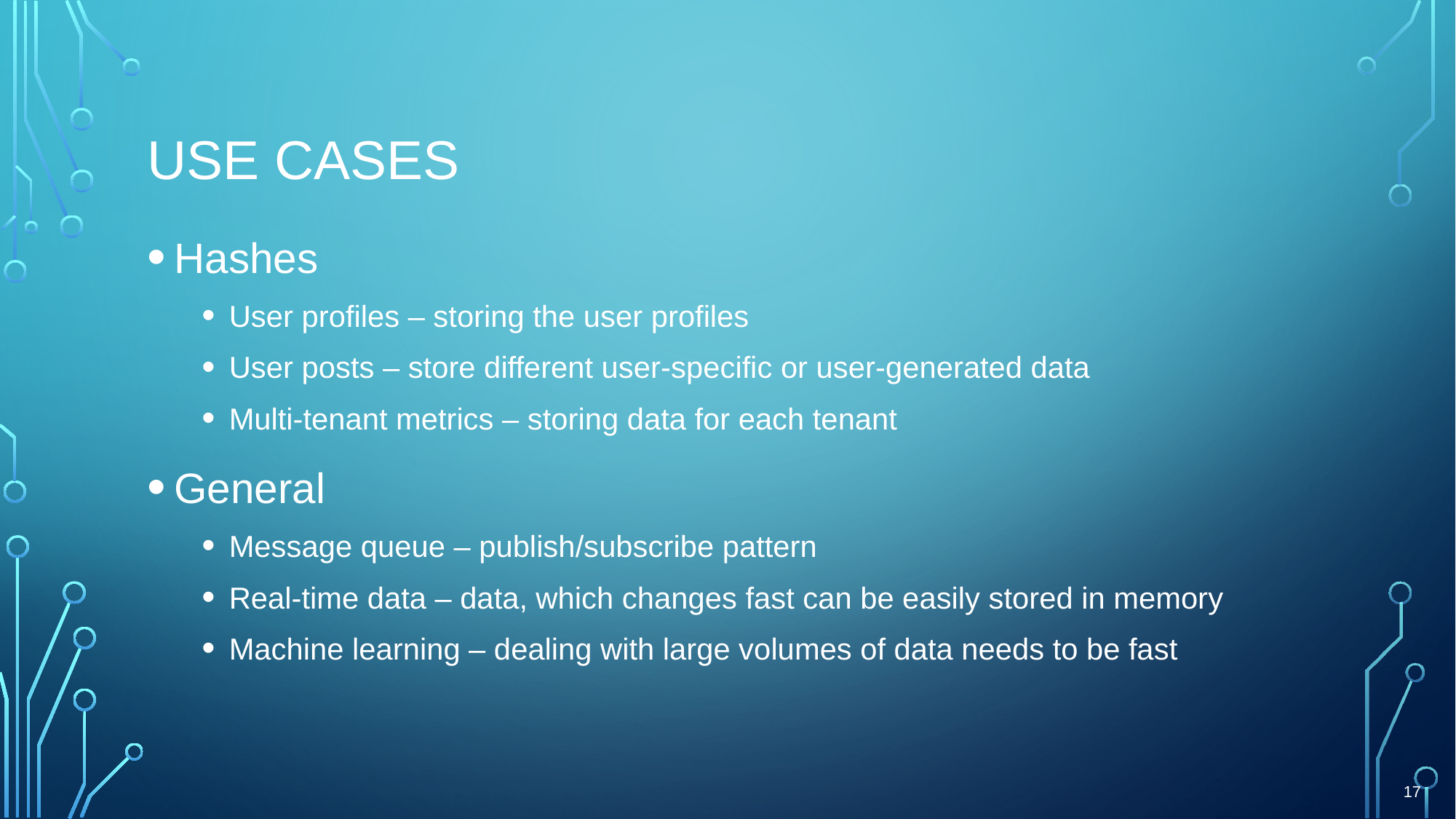

# Use cases
Hashes
User profiles – storing the user profiles
User posts – store different user-specific or user-generated data
Multi-tenant metrics – storing data for each tenant
General
Message queue – publish/subscribe pattern
Real-time data – data, which changes fast can be easily stored in memory
Machine learning – dealing with large volumes of data needs to be fast

17